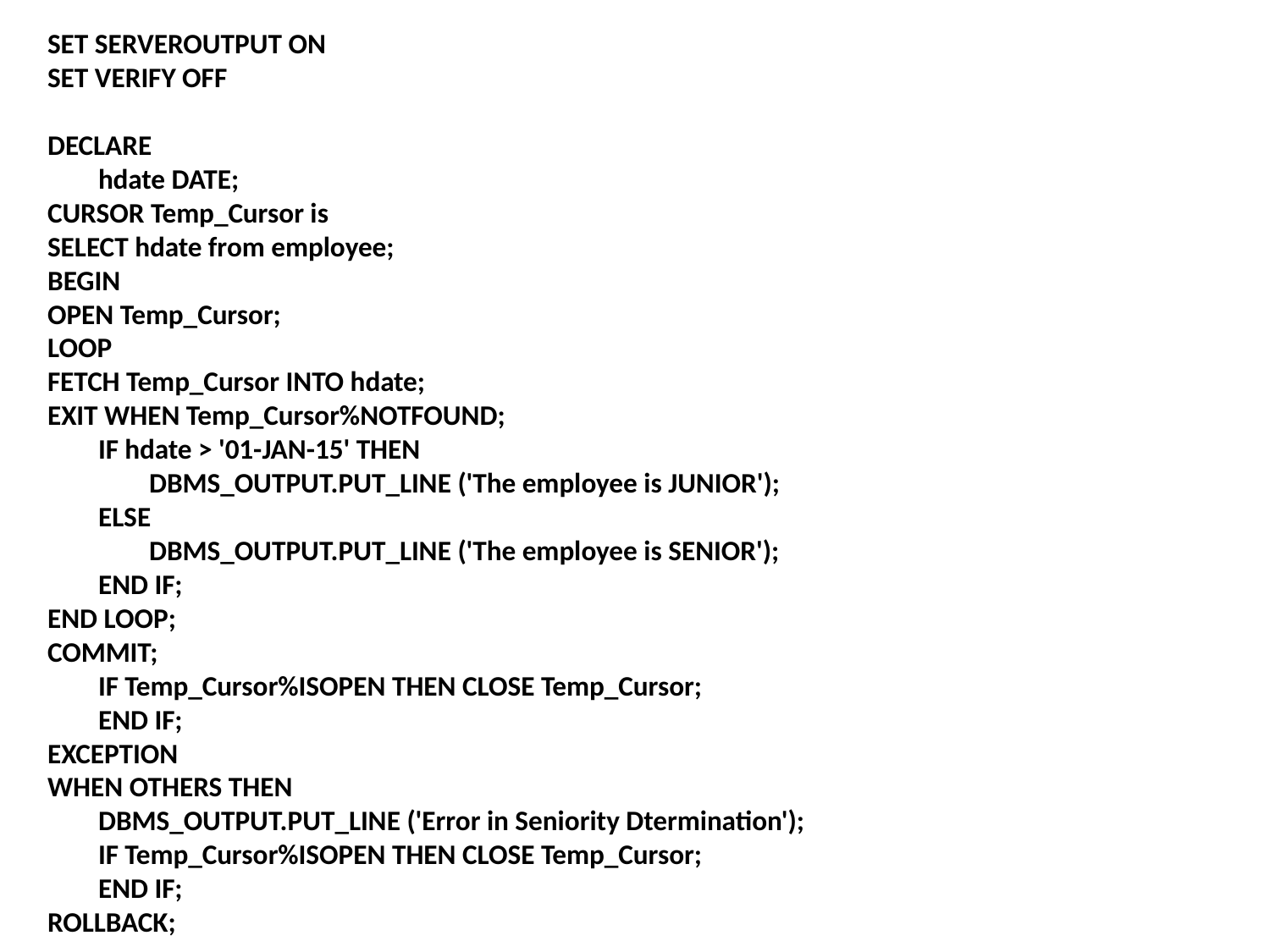

SET SERVEROUTPUT ON
SET VERIFY OFF
DECLARE 
        hdate DATE;
CURSOR Temp_Cursor is 
SELECT hdate from employee;
BEGIN
OPEN Temp_Cursor; 
LOOP 
FETCH Temp_Cursor INTO hdate; 
EXIT WHEN Temp_Cursor%NOTFOUND;
        IF hdate > '01-JAN-15' THEN 
                DBMS_OUTPUT.PUT_LINE ('The employee is JUNIOR'); 
        ELSE 
                DBMS_OUTPUT.PUT_LINE ('The employee is SENIOR'); 
        END IF; 
END LOOP; 
COMMIT; 
        IF Temp_Cursor%ISOPEN THEN CLOSE Temp_Cursor; 
        END IF; 
EXCEPTION 
WHEN OTHERS THEN 
        DBMS_OUTPUT.PUT_LINE ('Error in Seniority Dtermination'); 
        IF Temp_Cursor%ISOPEN THEN CLOSE Temp_Cursor; 
        END IF; 
ROLLBACK;